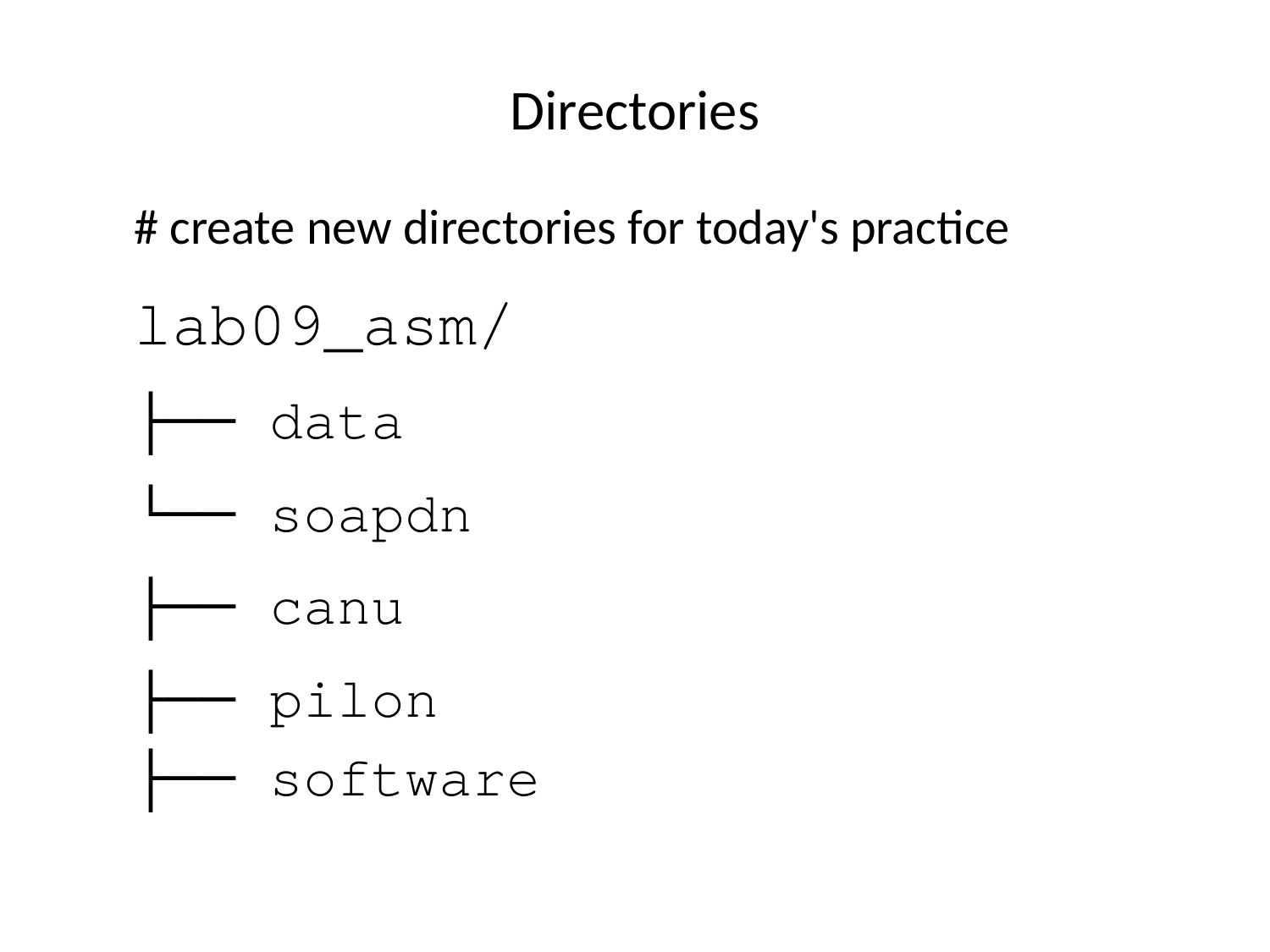

# Directories
# create new directories for today's practice
lab09_asm/
├── data
└── soapdn
├── canu
├── pilon
├── software